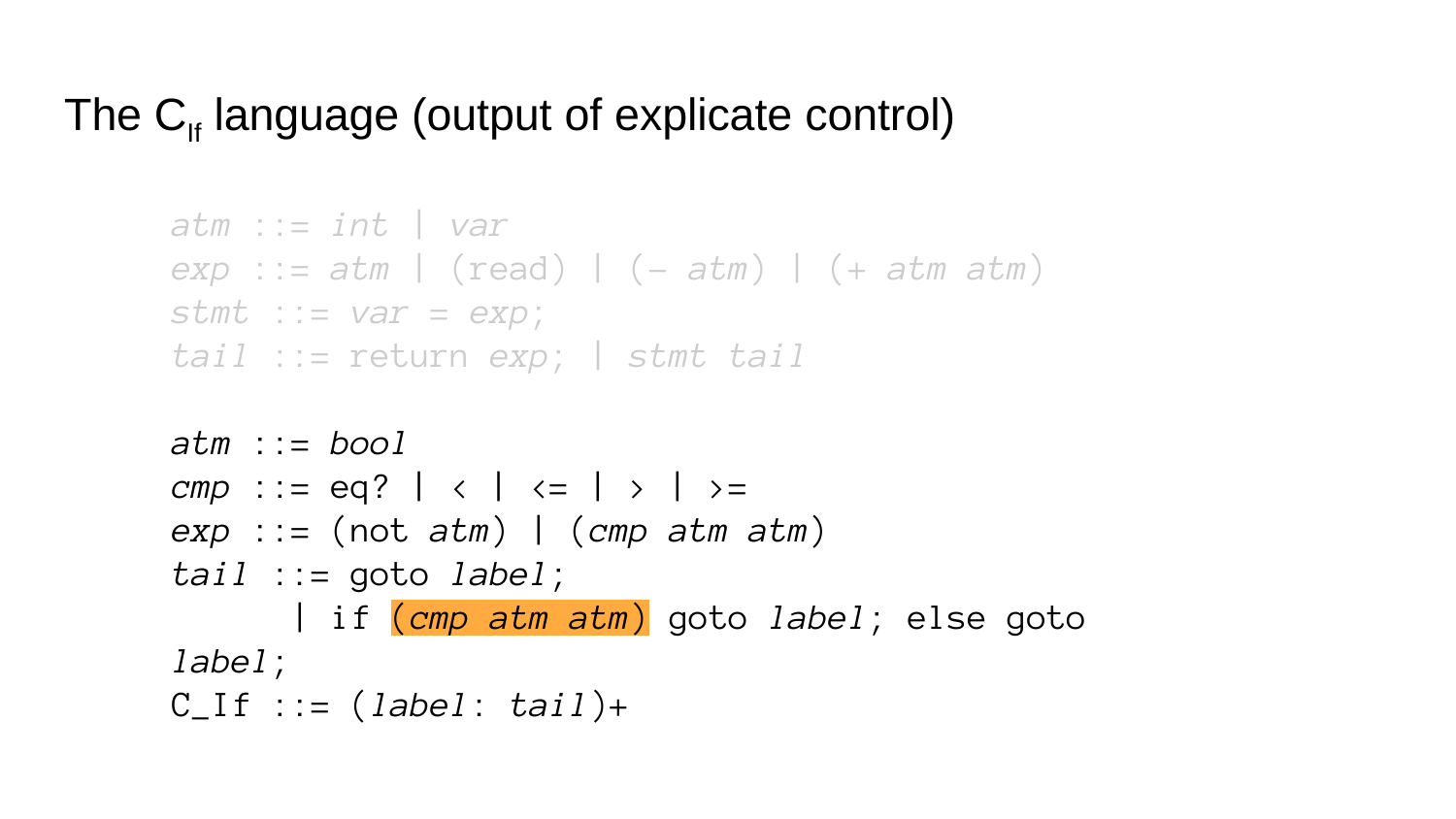

# The CIf language (output of explicate control)
atm ::= int | var
exp ::= atm | (read) | (- atm) | (+ atm atm)
stmt ::= var = exp;
tail ::= return exp; | stmt tail

atm ::= bool
cmp ::= eq? | < | <= | > | >=
exp ::= (not atm) | (cmp atm atm)
tail ::= goto label;
      | if (cmp atm atm) goto label; else goto label;
C_If ::= (label: tail)+